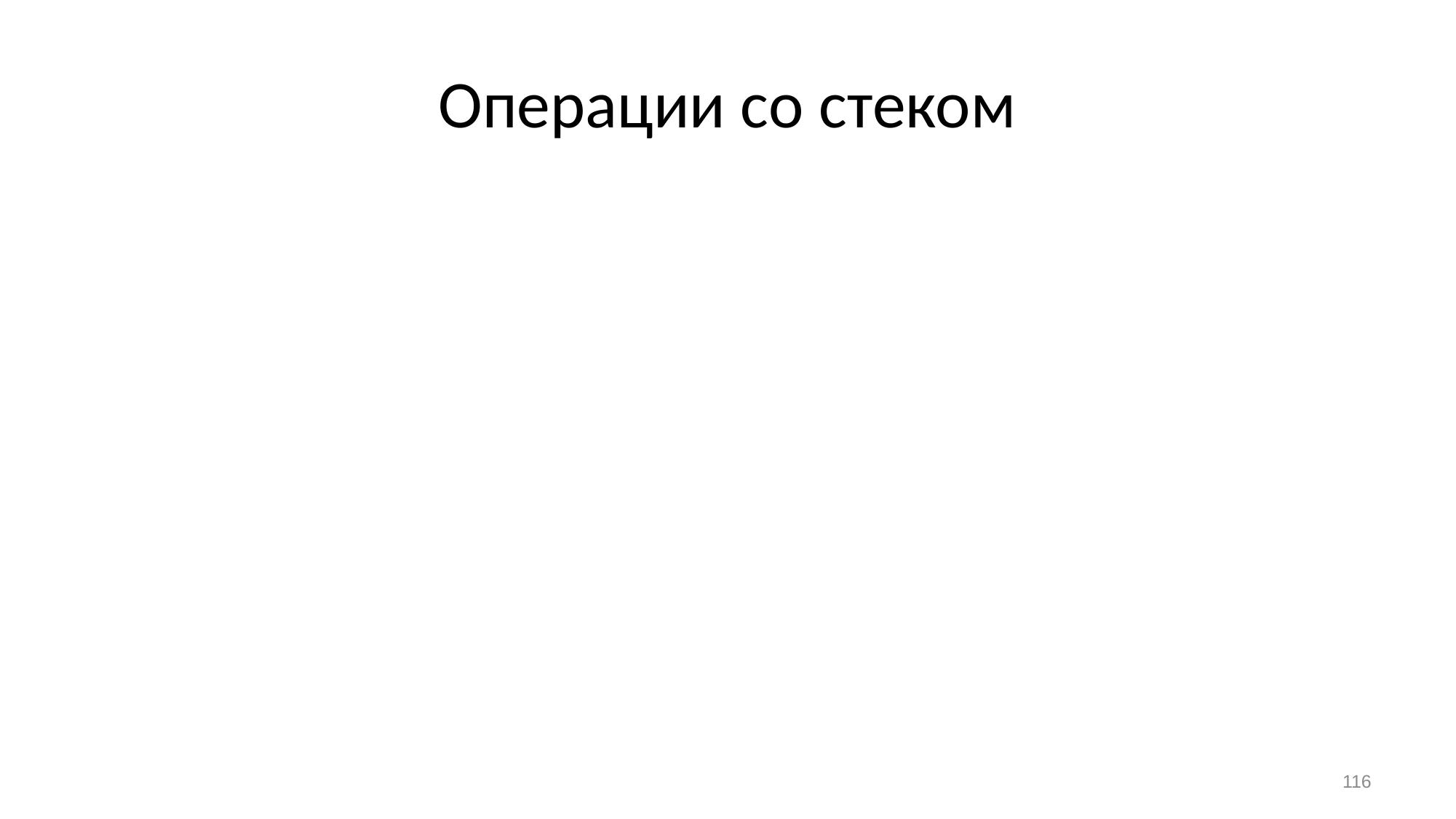

# Операции со стеком

| Обозначение | Действие | Выражение через АТД список |
| --- | --- | --- |
| CreateStack() | создать пустой стек | return MakeList(); |
| GetTop(S) | вернуть вершину стека | return GetValue(GetBegin(S)); |
| Pop(&S) | вернуть вершину и удалить её | top = GetTop(\*S); RemoveAfter(S, NULL); return top; |
| Push(&S, x) | добавить новый элемент x | InsertAfter(S, NULL, x); |
| IsEmpty(S) | проверить наличие элементов в стеке | return GetBegin(S) == GetEnd(S); |
| DestroyStack(S) | уничтожить стек | DestroyList(S); |
116